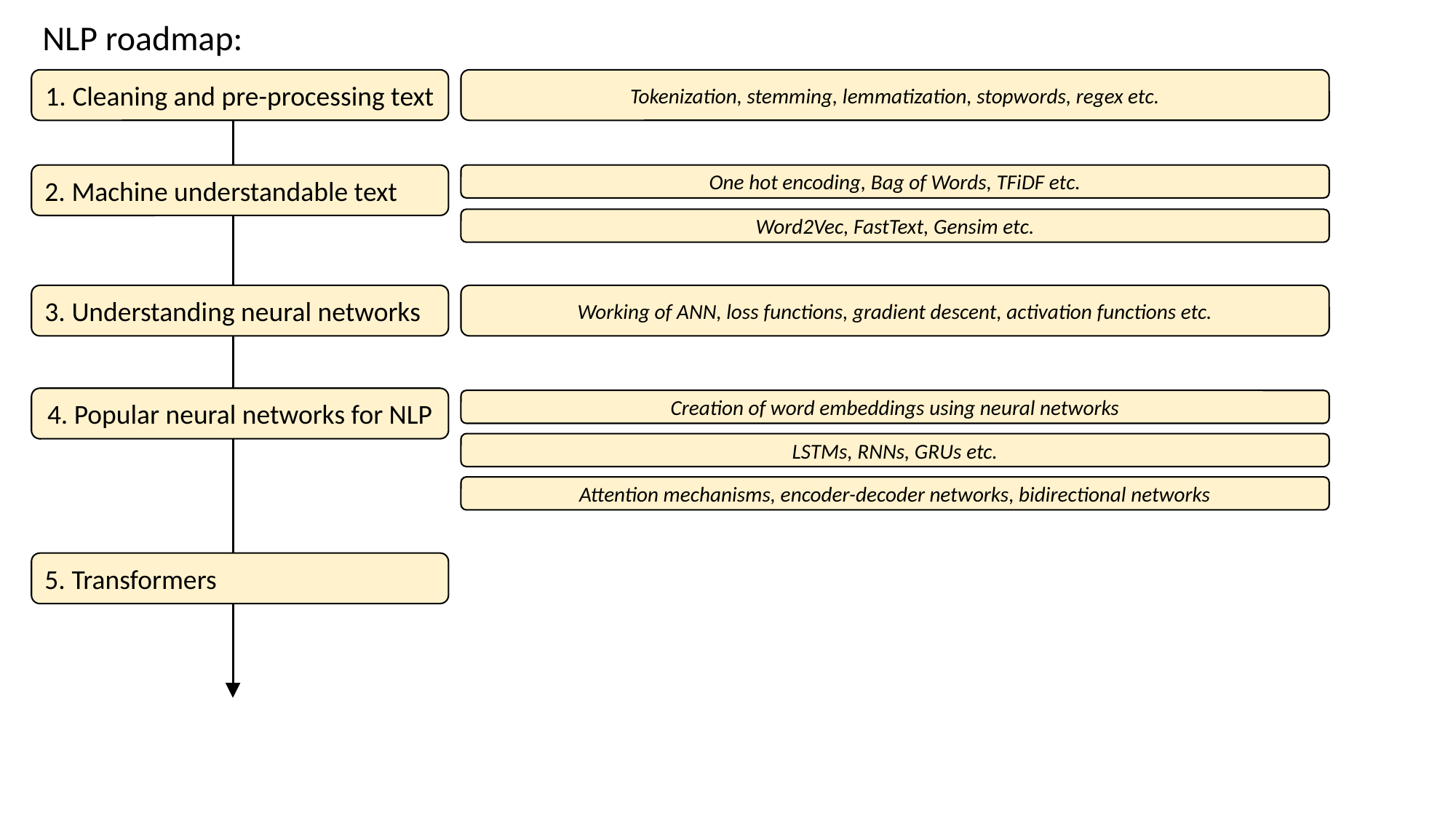

# NLP roadmap:
1. Cleaning and pre-processing text
Tokenization, stemming, lemmatization, stopwords, regex etc.
One hot encoding, Bag of Words, TFiDF etc.
2. Machine understandable text
Word2Vec, FastText, Gensim etc.
Working of ANN, loss functions, gradient descent, activation functions etc.
3. Understanding neural networks
4. Popular neural networks for NLP
Creation of word embeddings using neural networks
LSTMs, RNNs, GRUs etc.
Attention mechanisms, encoder-decoder networks, bidirectional networks
5. Transformers